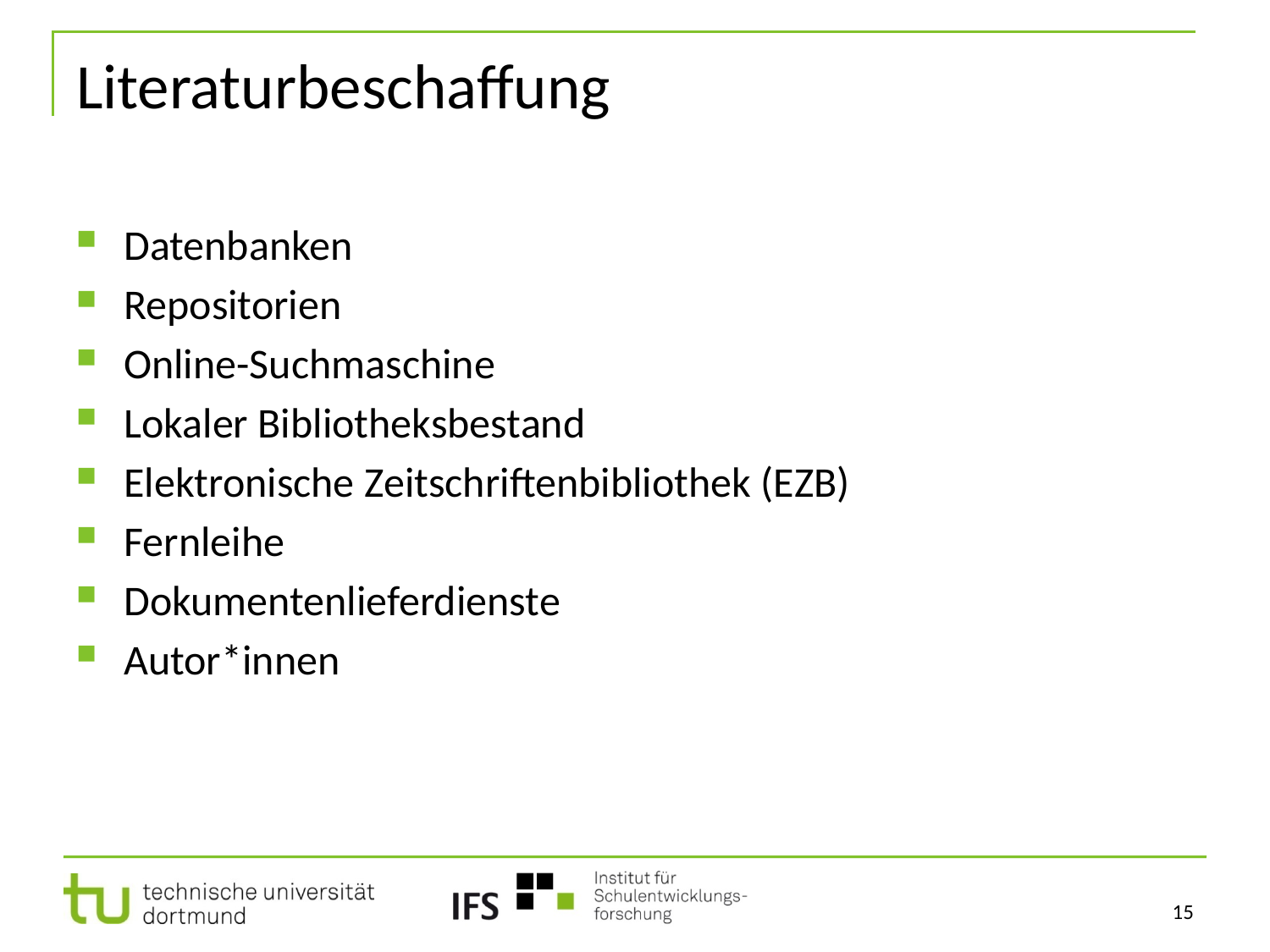

# Literaturbeschaffung
Datenbanken
Repositorien
Online-Suchmaschine
Lokaler Bibliotheksbestand
Elektronische Zeitschriftenbibliothek (EZB)
Fernleihe
Dokumentenlieferdienste
Autor*innen
15